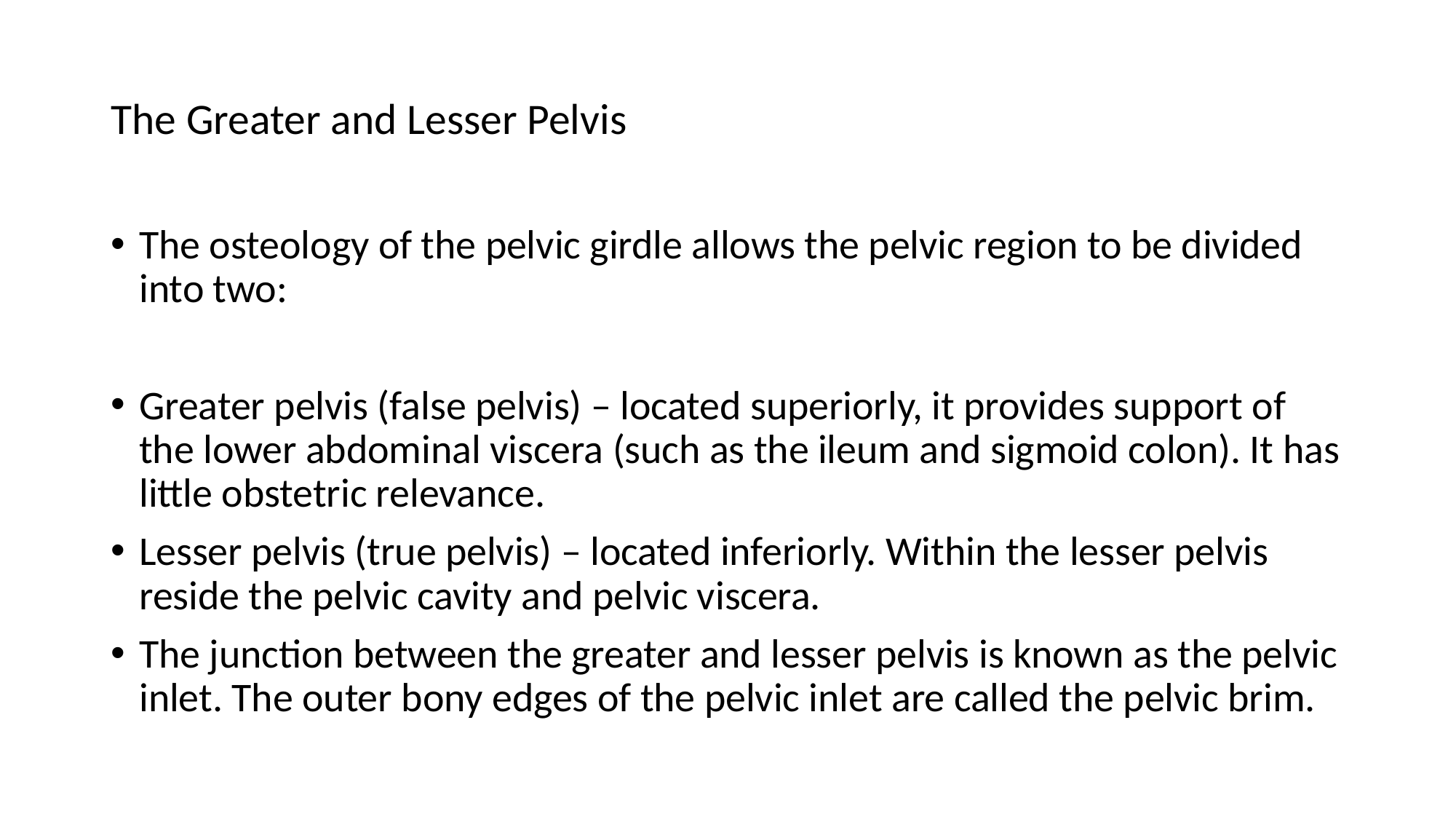

# The Greater and Lesser Pelvis
The osteology of the pelvic girdle allows the pelvic region to be divided into two:

Greater pelvis (false pelvis) – located superiorly, it provides support of the lower abdominal viscera (such as the ileum and sigmoid colon). It has little obstetric relevance.
Lesser pelvis (true pelvis) – located inferiorly. Within the lesser pelvis reside the pelvic cavity and pelvic viscera.
The junction between the greater and lesser pelvis is known as the pelvic inlet. The outer bony edges of the pelvic inlet are called the pelvic brim.